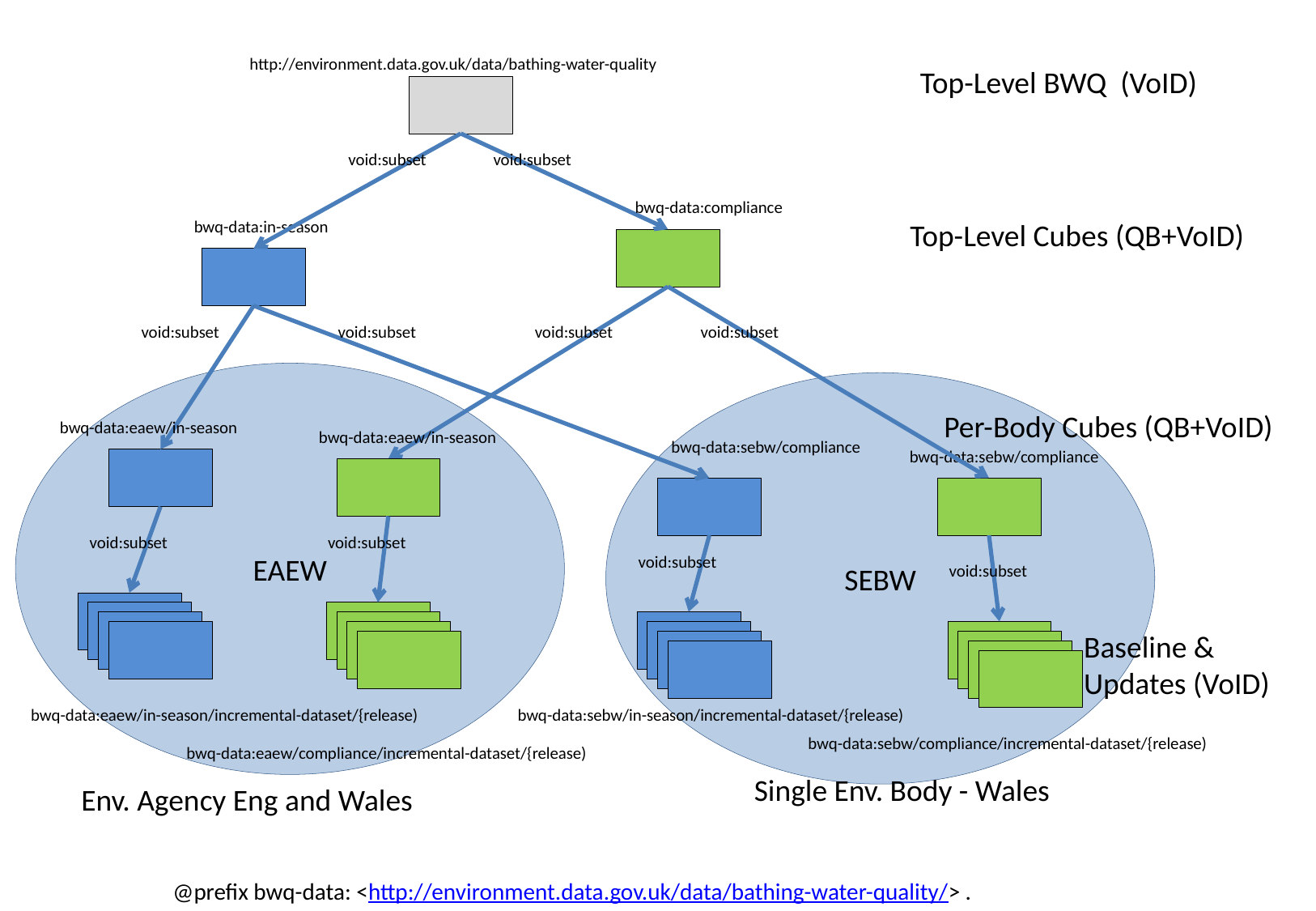

http://environment.data.gov.uk/data/bathing-water-quality
Top-Level BWQ  (VoID)

void:subset
void:subset
bwq-data:compliance
Top-Level Cubes (QB+VoID)
bwq-data:in-season

void:subset
void:subset
void:subset
void:subset
EAEW
SEBW
Per-Body Cubes (QB+VoID)
bwq-data:eaew/in-season
bwq-data:eaew/in-season
bwq-data:sebw/compliance
bwq-data:sebw/compliance

void:subset
void:subset
void:subset
void:subset

Baseline & Updates (VoID)

bwq-data:eaew/in-season/incremental-dataset/{release)
bwq-data:sebw/in-season/incremental-dataset/{release)
bwq-data:sebw/compliance/incremental-dataset/{release)
bwq-data:eaew/compliance/incremental-dataset/{release)
Single Env. Body - Wales
Env. Agency Eng and Wales
@prefix bwq-data: <http://environment.data.gov.uk/data/bathing-water-quality/> .